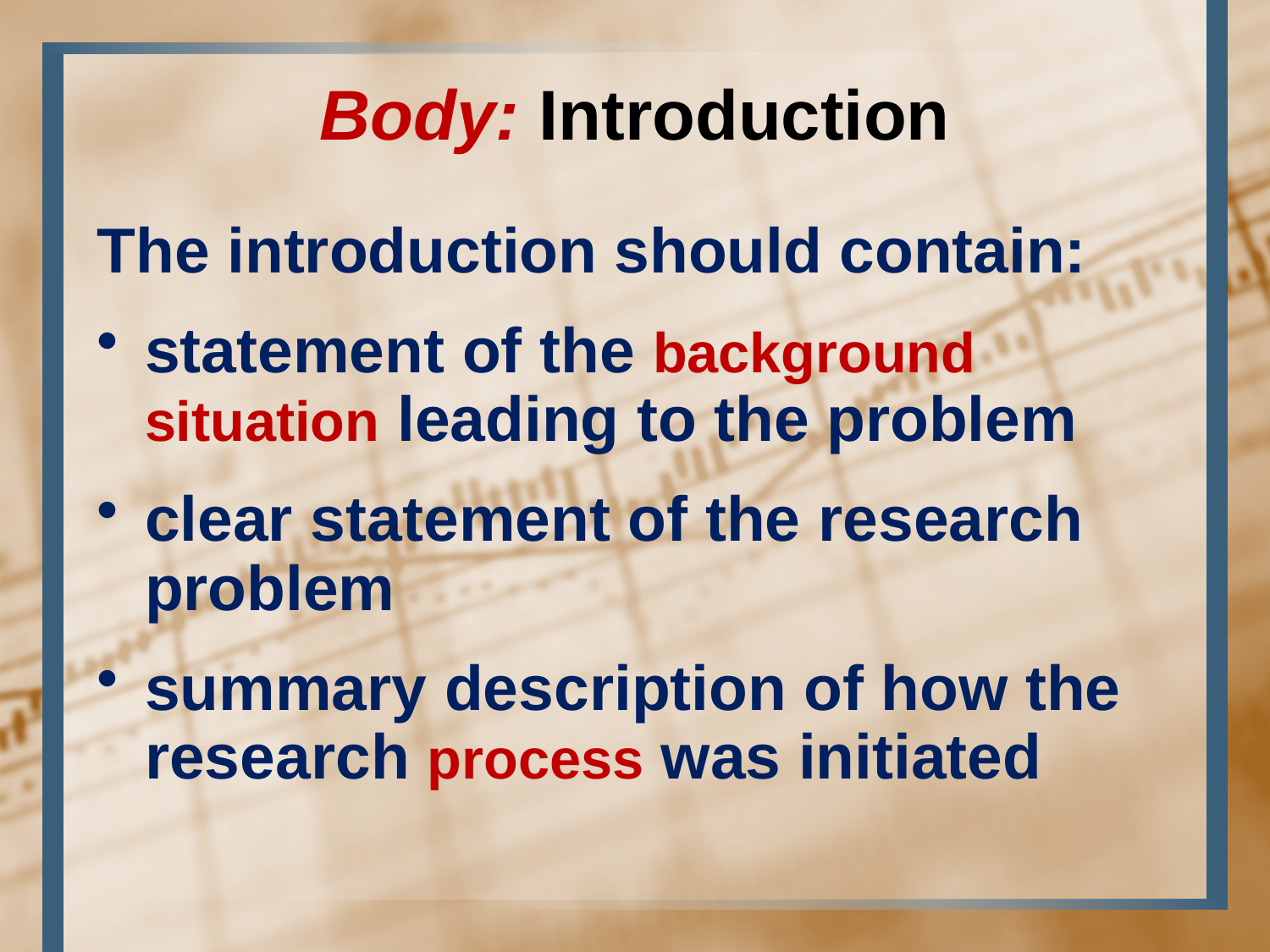

Body: Introduction
The introduction should contain:
statement of the background situation leading to the problem
clear statement of the research problem
summary description of how the research process was initiated